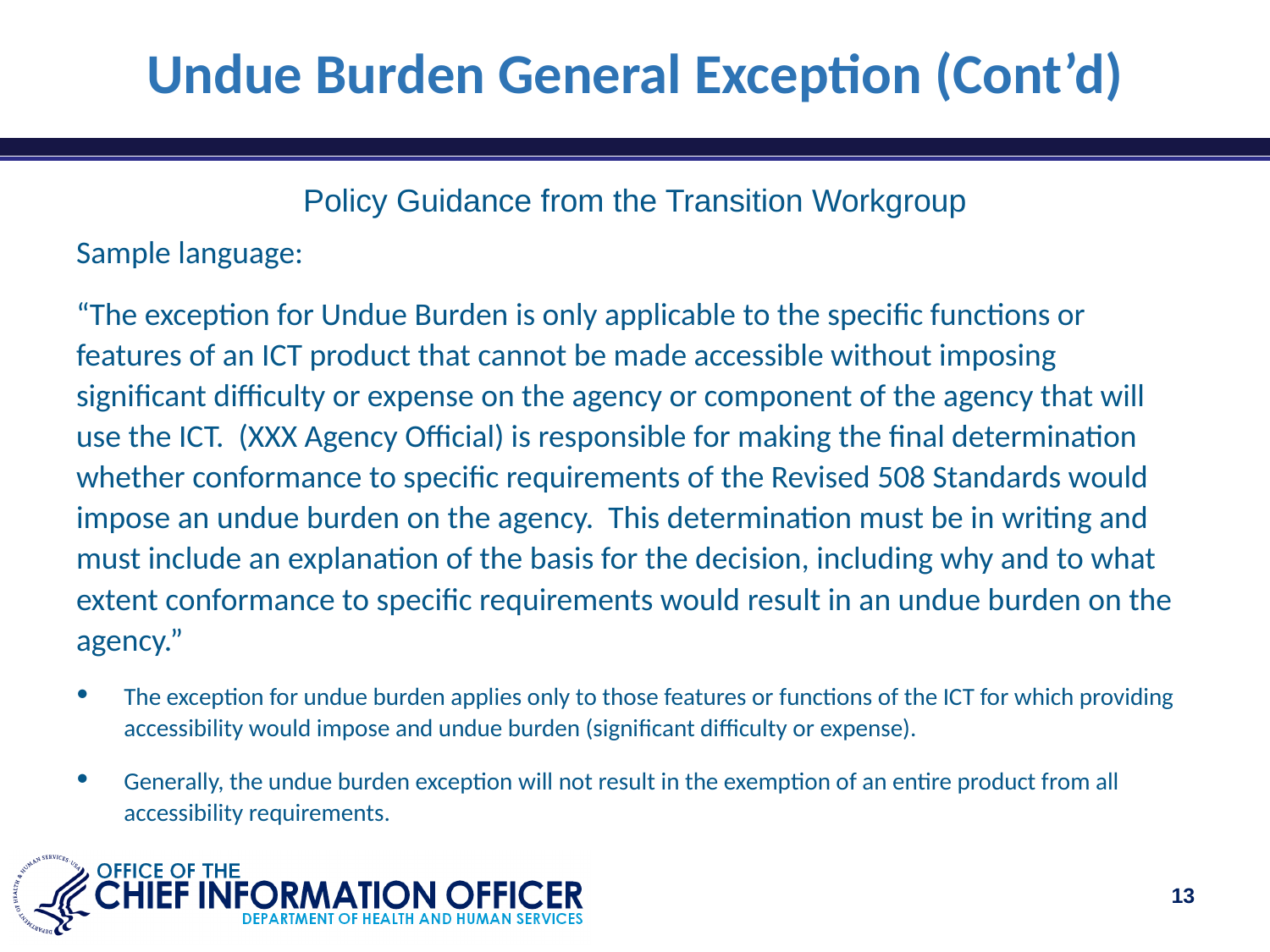

# Undue Burden General Exception (Cont’d)
Policy Guidance from the Transition Workgroup
Sample language:
“The exception for Undue Burden is only applicable to the specific functions or features of an ICT product that cannot be made accessible without imposing significant difficulty or expense on the agency or component of the agency that will use the ICT.  (XXX Agency Official) is responsible for making the final determination whether conformance to specific requirements of the Revised 508 Standards would impose an undue burden on the agency.  This determination must be in writing and must include an explanation of the basis for the decision, including why and to what extent conformance to specific requirements would result in an undue burden on the agency.”
The exception for undue burden applies only to those features or functions of the ICT for which providing accessibility would impose and undue burden (significant difficulty or expense).
Generally, the undue burden exception will not result in the exemption of an entire product from all accessibility requirements.

13